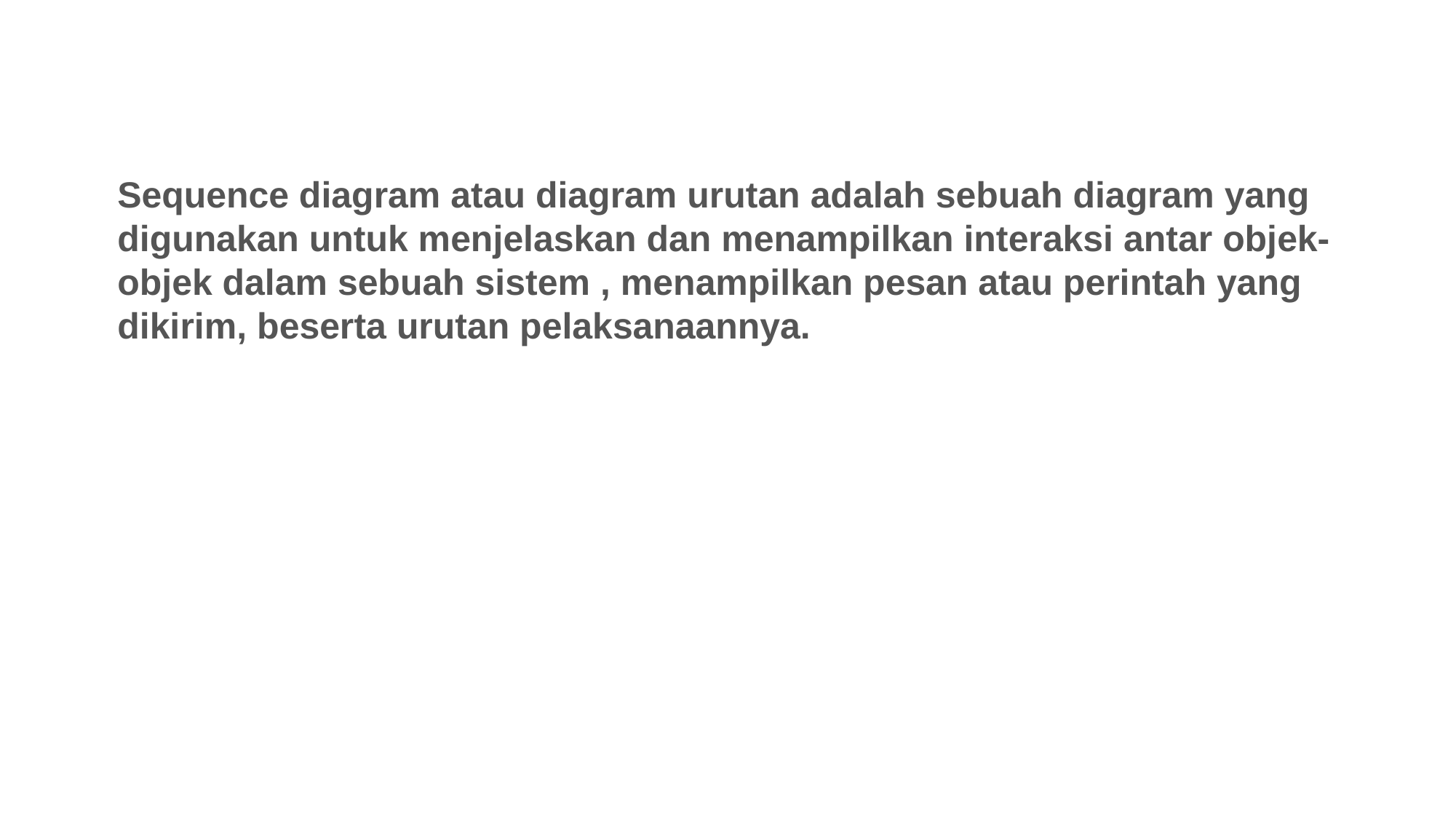

Sequence diagram atau diagram urutan adalah sebuah diagram yang digunakan untuk menjelaskan dan menampilkan interaksi antar objek-objek dalam sebuah sistem , menampilkan pesan atau perintah yang dikirim, beserta urutan pelaksanaannya.